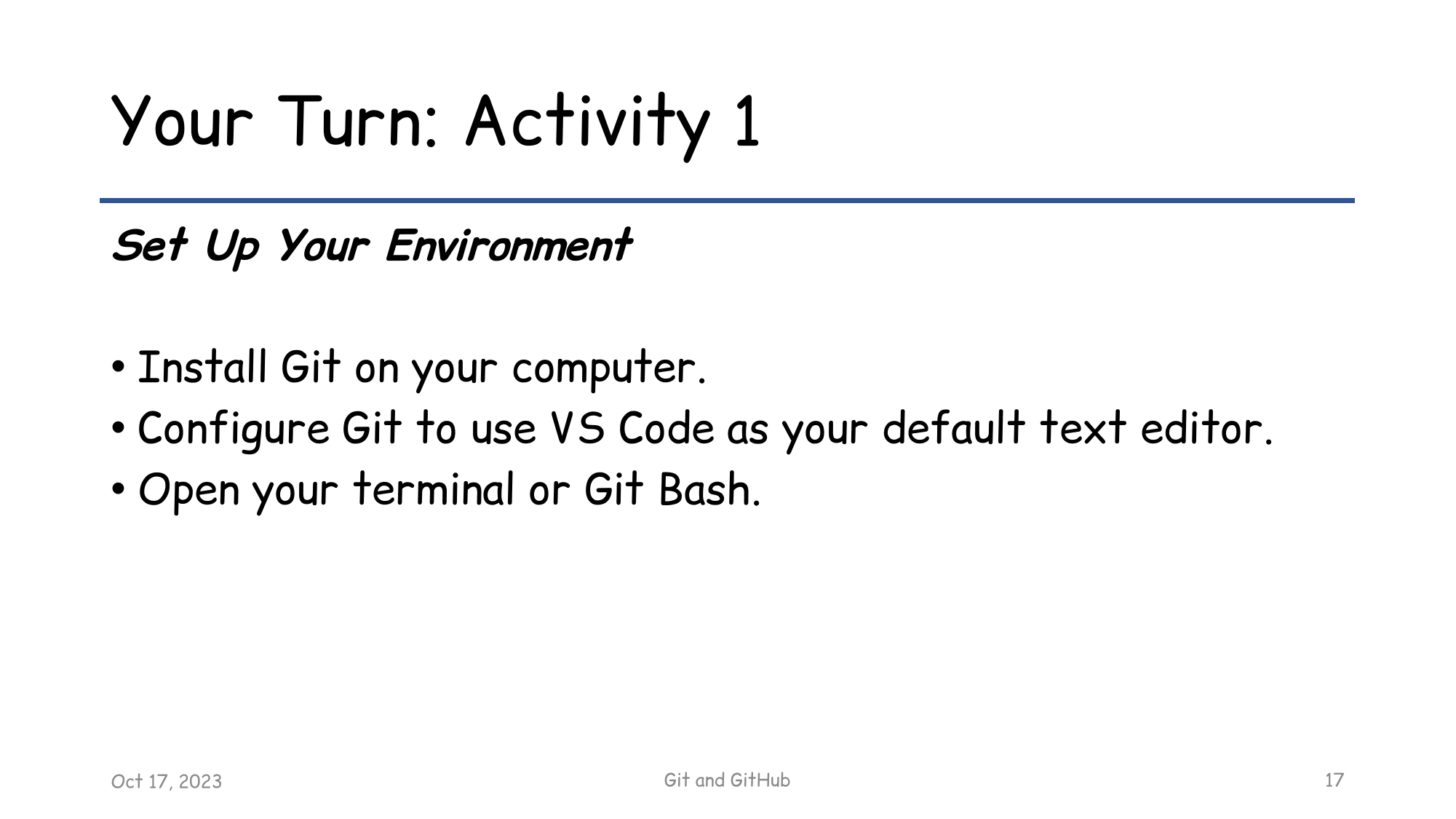

# Your Turn: Activity 1
Set Up Your Environment

Install Git on your computer.
Configure Git to use VS Code as your default text editor.
Open your terminal or Git Bash.
Oct 17, 2023
Git and GitHub
17